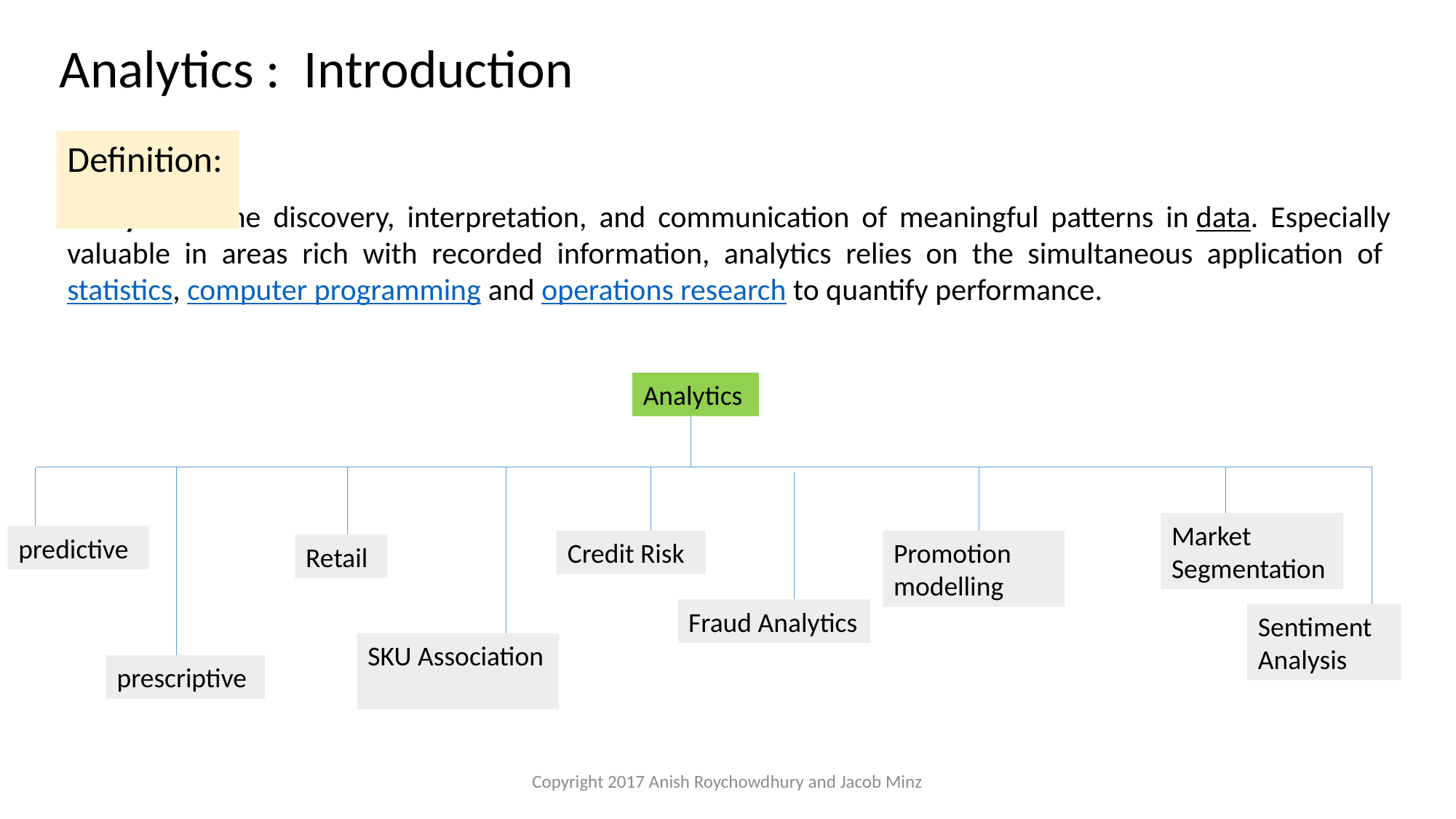

# Analytics :  Introduction
Definition:
Analytics is the discovery, interpretation, and communication of meaningful patterns in data. Especially valuable in areas rich with recorded information, analytics relies on the simultaneous application of statistics, computer programming and operations research to quantify performance.

Analytics
Market Segmentation
predictive
Credit Risk
Promotion modelling
Retail
Fraud Analytics
Sentiment
Analysis
SKU Association
prescriptive
Copyright 2017 Anish Roychowdhury and Jacob Minz